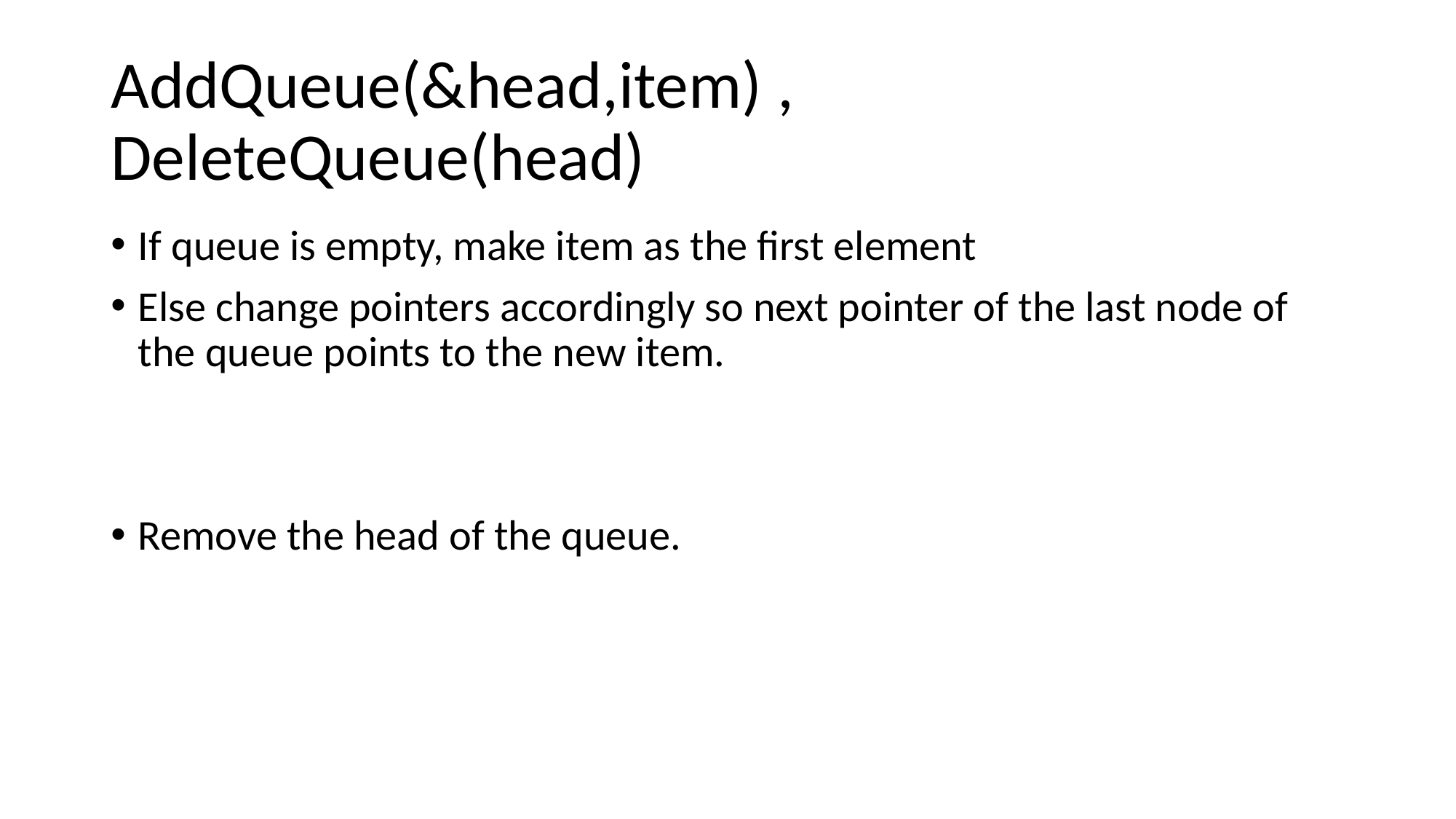

# AddQueue(&head,item) , DeleteQueue(head)
If queue is empty, make item as the first element
Else change pointers accordingly so next pointer of the last node of the queue points to the new item.

Remove the head of the queue.